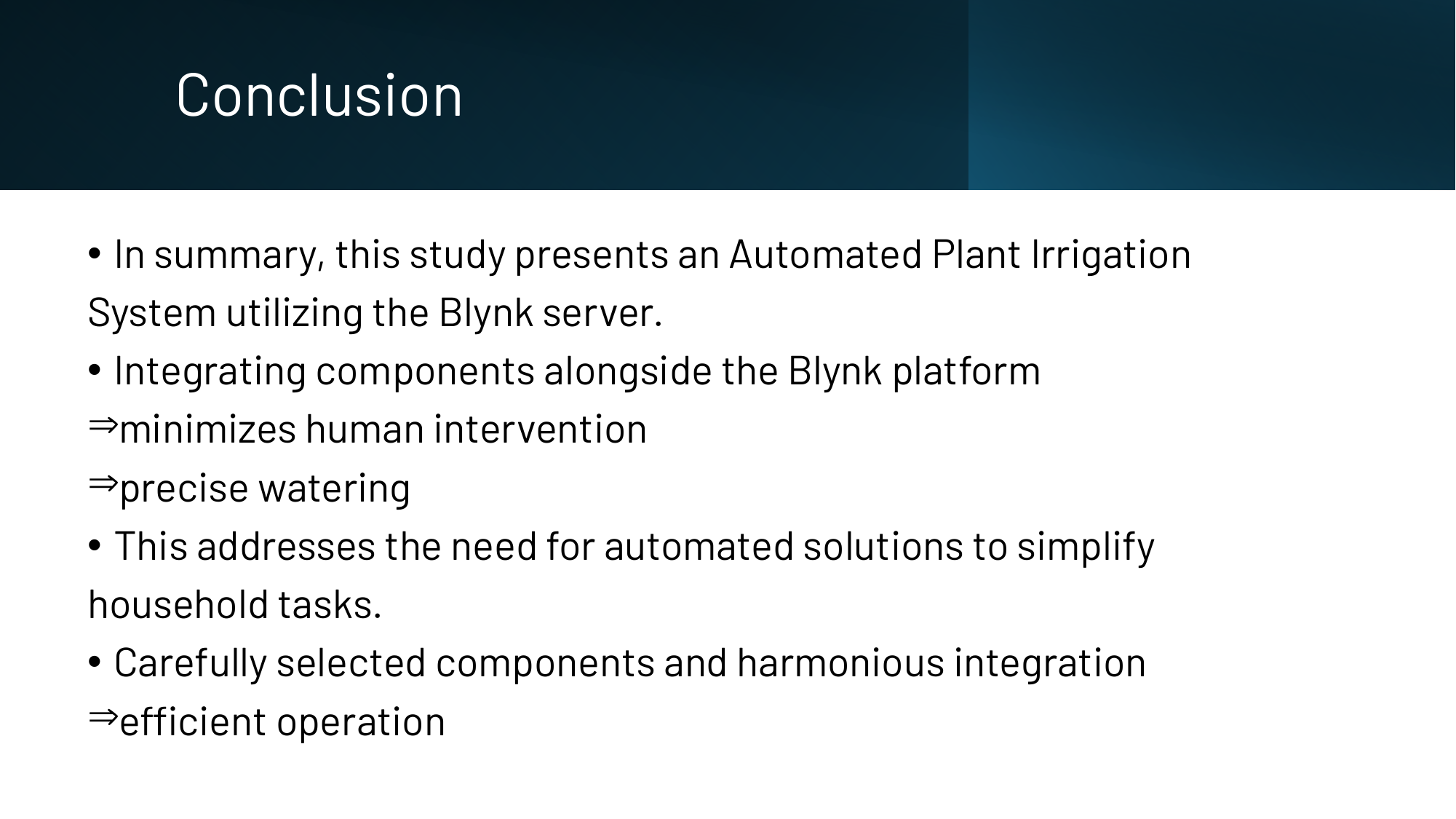

# Conclusion
In summary, this study presents an Automated Plant Irrigation
System utilizing the Blynk server.
Integrating components alongside the Blynk platform
minimizes human intervention
precise watering
This addresses the need for automated solutions to simplify
household tasks.
Carefully selected components and harmonious integration
efficient operation